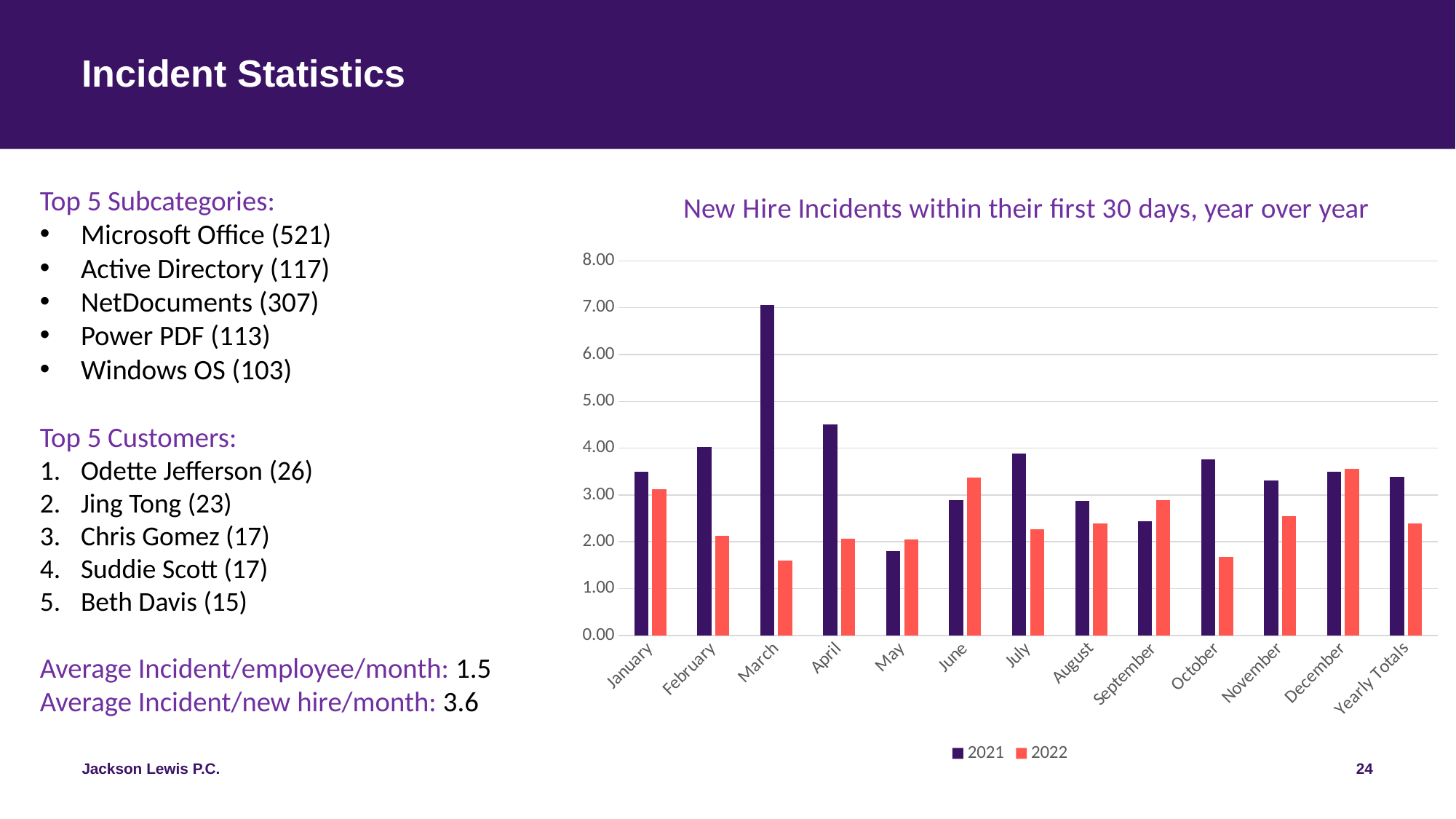

# Incident Statistics
Top 5 Subcategories:
Microsoft Office (521)
Active Directory (117)
NetDocuments (307)
Power PDF (113)
Windows OS (103)

Top 5 Customers:
Odette Jefferson (26)
Jing Tong (23)
Chris Gomez (17)
Suddie Scott (17)
Beth Davis (15)

Average Incident/employee/month: 1.5
Average Incident/new hire/month: 3.6

### Chart: New Hire Incidents within their first 30 days, year over year

| Category | 2021 | 2022 |
|---|---|---|
| January | 3.5 | 3.1186440677966103 |
| February | 4.0285714285714285 | 2.121212121212121 |
| March | 7.054054054054054 | 1.5909090909090908 |
| April | 4.5 | 2.0588235294117645 |
| May | 1.796875 | 2.0441176470588234 |
| June | 2.891304347826087 | 3.3714285714285714 |
| July | 3.883720930232558 | 2.27027027027027 |
| August | 2.8793103448275863 | 2.3846153846153846 |
| September | 2.432098765432099 | 2.891891891891892 |
| October | 3.759259259259259 | 1.6756756756756757 |
| November | 3.3076923076923075 | 2.5517241379310347 |
| December | 3.5 | 3.5555555555555554 |
| Yearly Totals | 3.3935969868173257 | 2.3926247288503255 |
24
Jackson Lewis P.C.